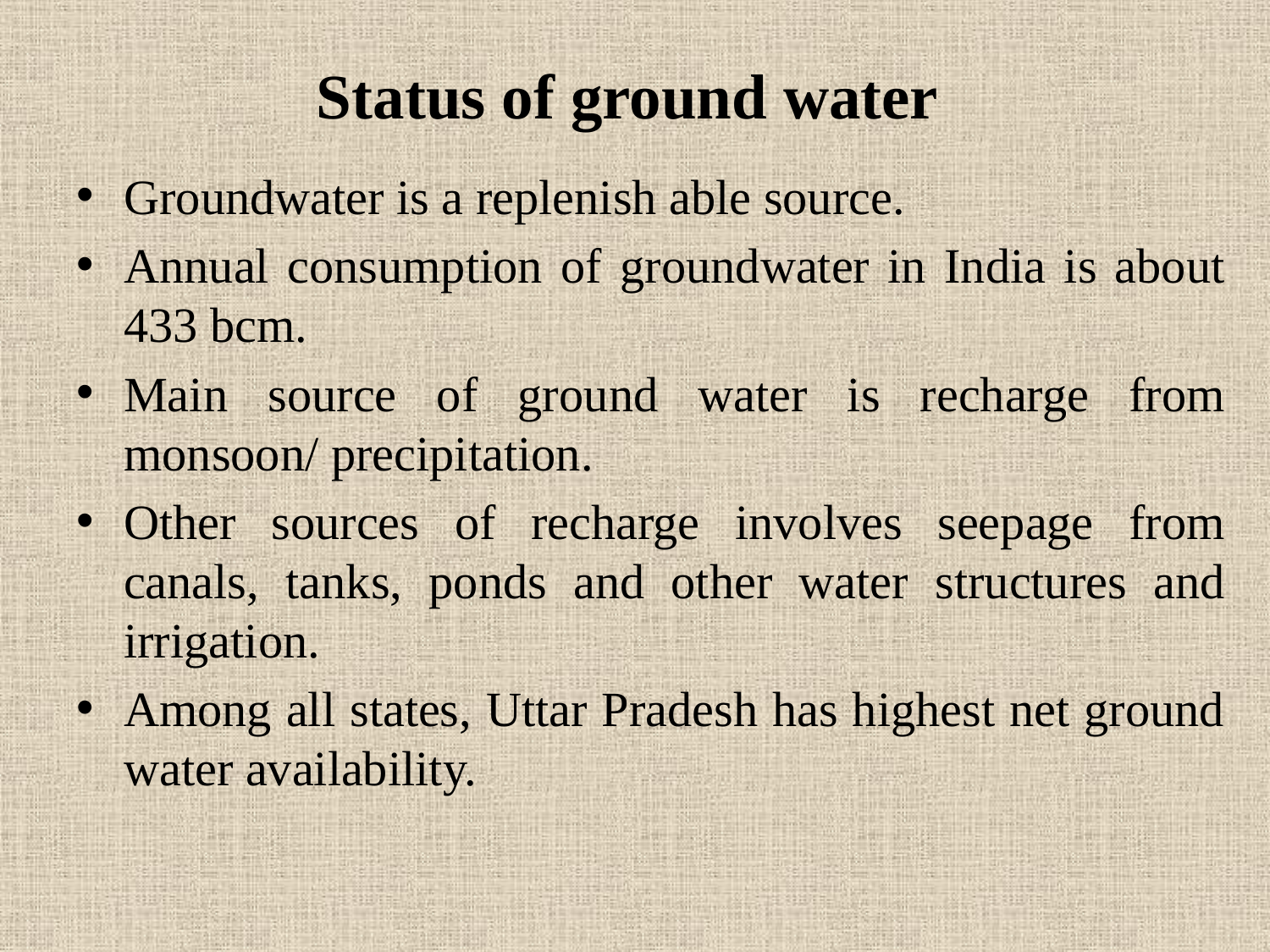

# Status of ground water
Groundwater is a replenish able source.
Annual consumption of groundwater in India is about 433 bcm.
Main source of ground water is recharge from monsoon/ precipitation.
Other sources of recharge involves seepage from canals, tanks, ponds and other water structures and irrigation.
Among all states, Uttar Pradesh has highest net ground water availability.